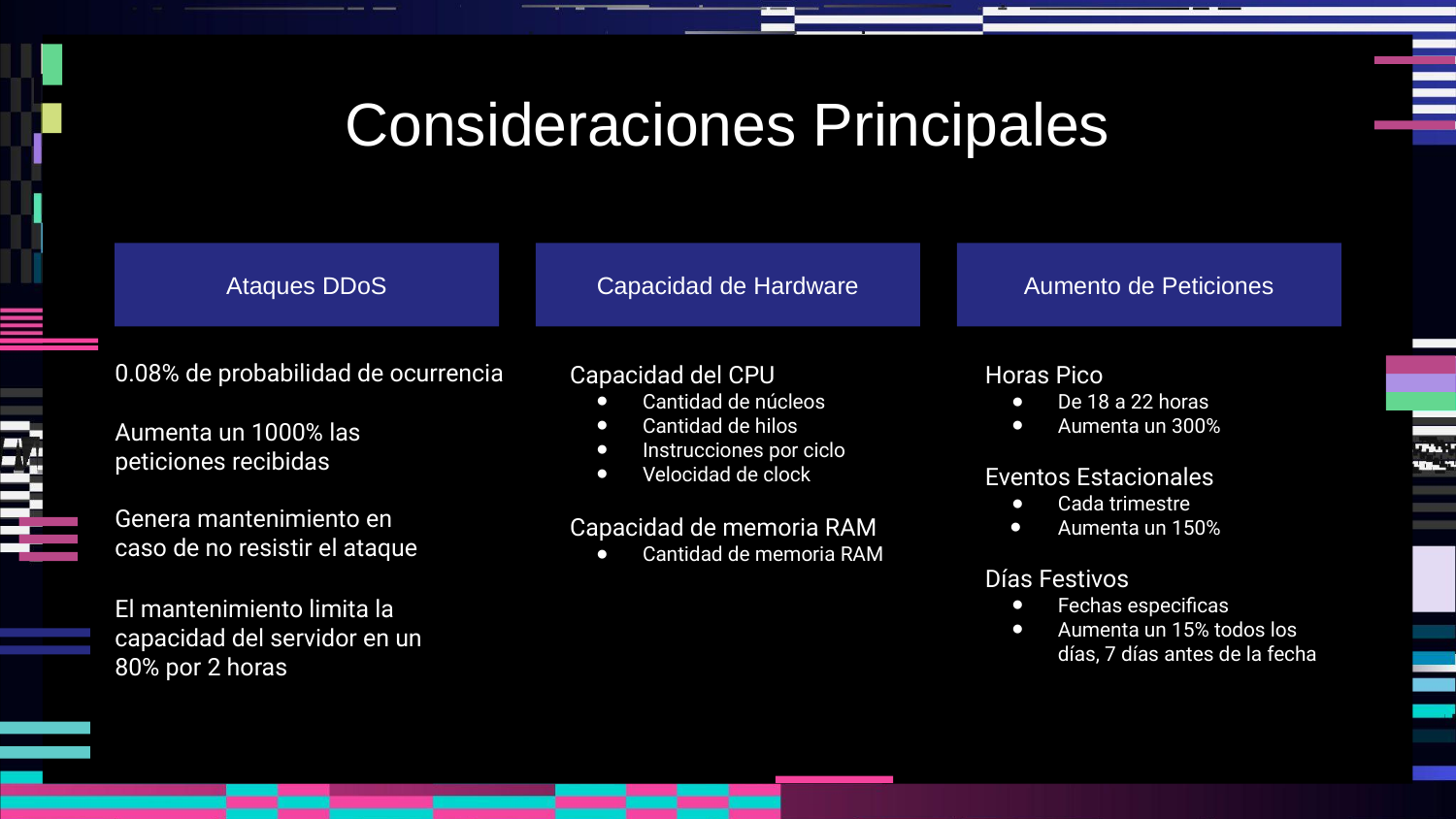

# Consideraciones Principales
Ataques DDoS
Capacidad de Hardware
Aumento de Peticiones
0.08% de probabilidad de ocurrencia
Capacidad del CPU
Cantidad de núcleos
Cantidad de hilos
Instrucciones por ciclo
Velocidad de clock

Horas Pico
De 18 a 22 horas
Aumenta un 300%
Eventos Estacionales
Cada trimestre
Aumenta un 150%
Días Festivos
Fechas especificas
Aumenta un 15% todos los días, 7 días antes de la fecha
Aumenta un 1000% las peticiones recibidas
Genera mantenimiento en caso de no resistir el ataque
Capacidad de memoria RAM
Cantidad de memoria RAM
El mantenimiento limita la capacidad del servidor en un 80% por 2 horas